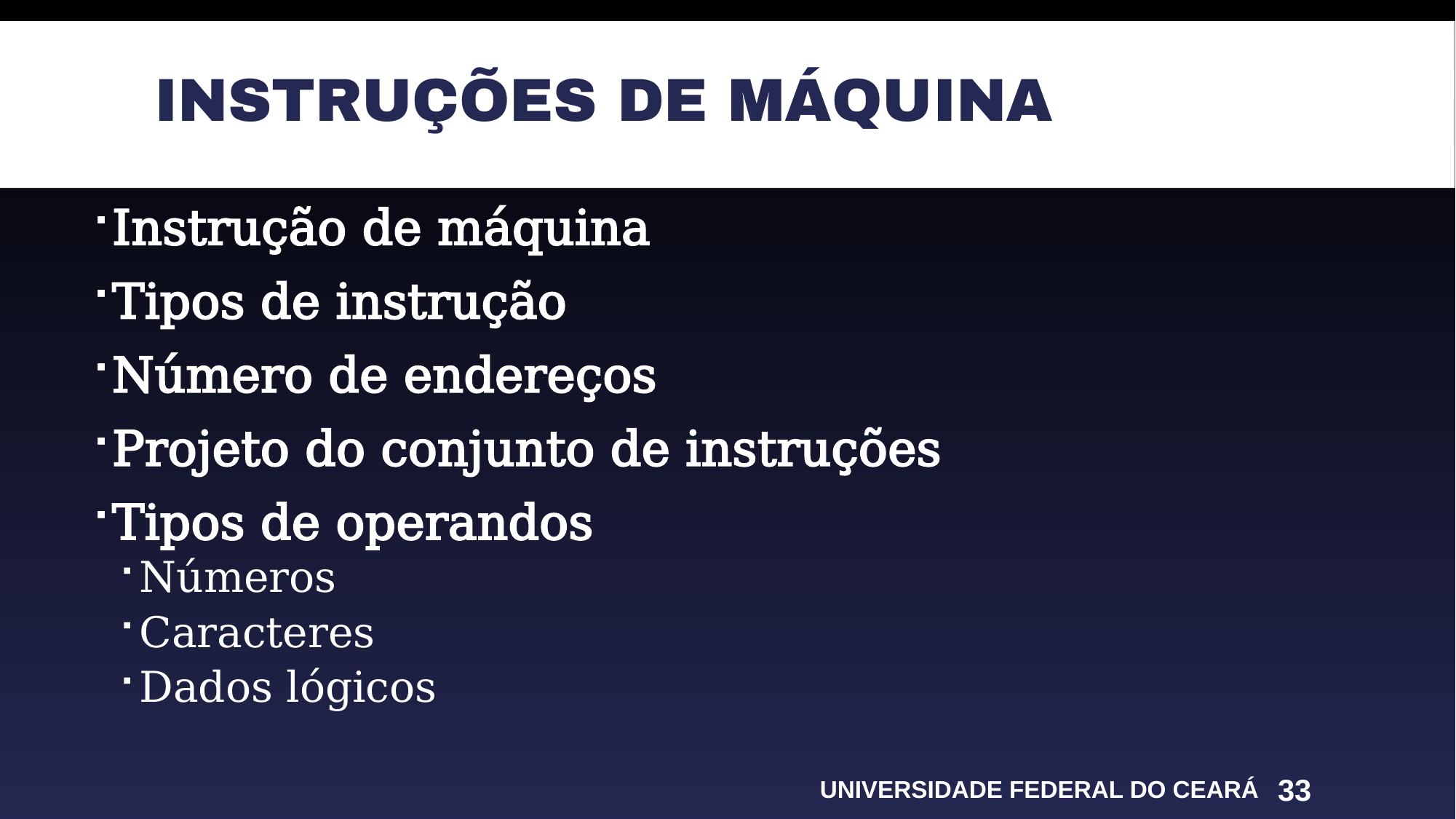

# Instruções de máquina
Instrução de máquina
Tipos de instrução
Número de endereços
Projeto do conjunto de instruções
Tipos de operandos
Números
Caracteres
Dados lógicos
UNIVERSIDADE FEDERAL DO CEARÁ
33